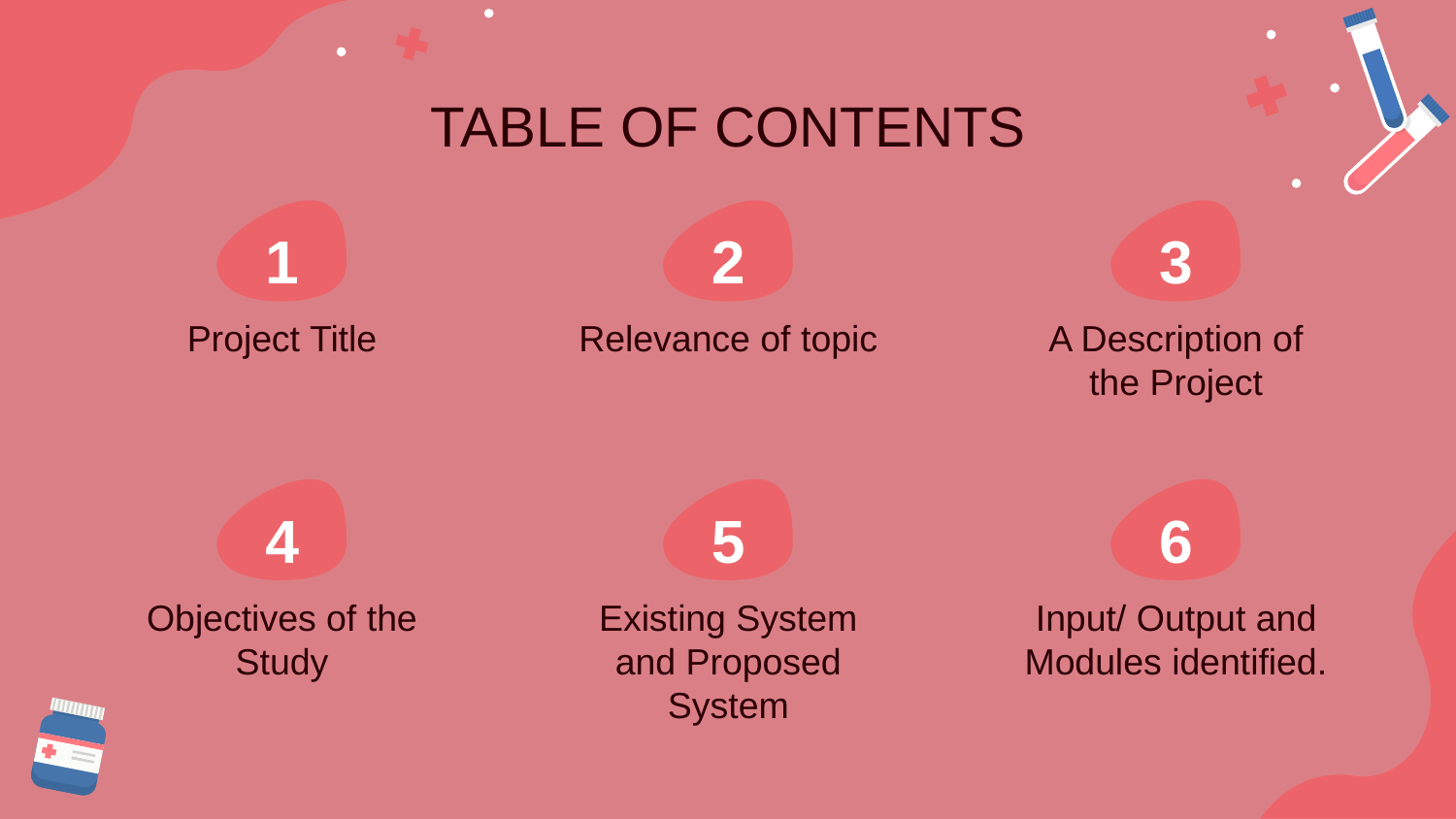

# TABLE OF CONTENTS

1
2
3
A Description of the Project
Project Title
Relevance of topic

4
5
6
Objectives of the Study
Existing System and Proposed System
Input/ Output and Modules identified.